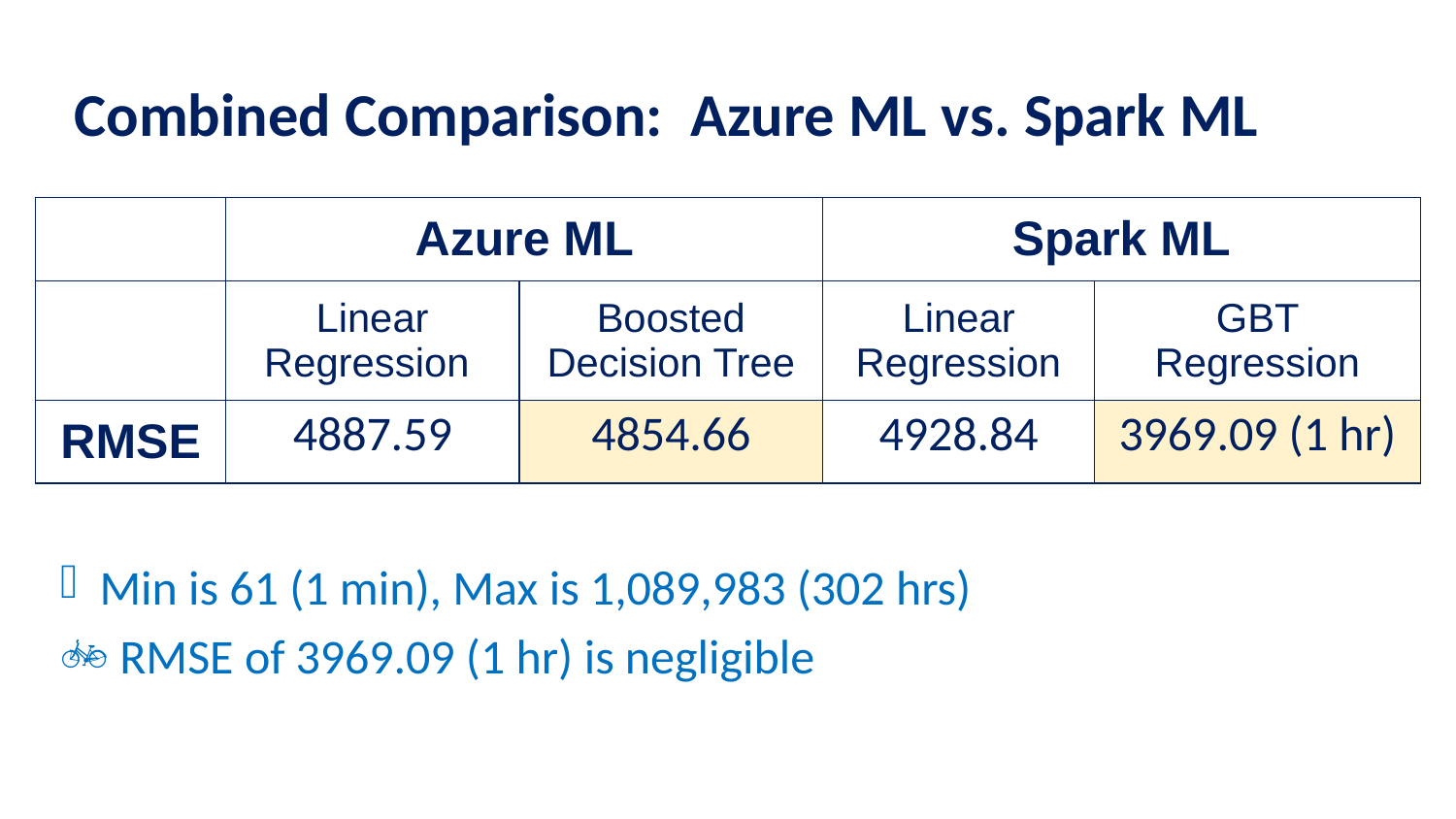

# Combined Comparison:  Azure ML vs. Spark ML
|  | Azure ML |  | Spark ML |  |
| --- | --- | --- | --- | --- |
|  | Linear Regression | Boosted Decision Tree | Linear Regression | GBT Regression |
| RMSE | 4887.59 | 4854.66 | 4928.84 | 3969.09 (1 hr) |
 Min is 61 (1 min), Max is 1,089,983 (302 hrs)
 RMSE of 3969.09 (1 hr) is negligible